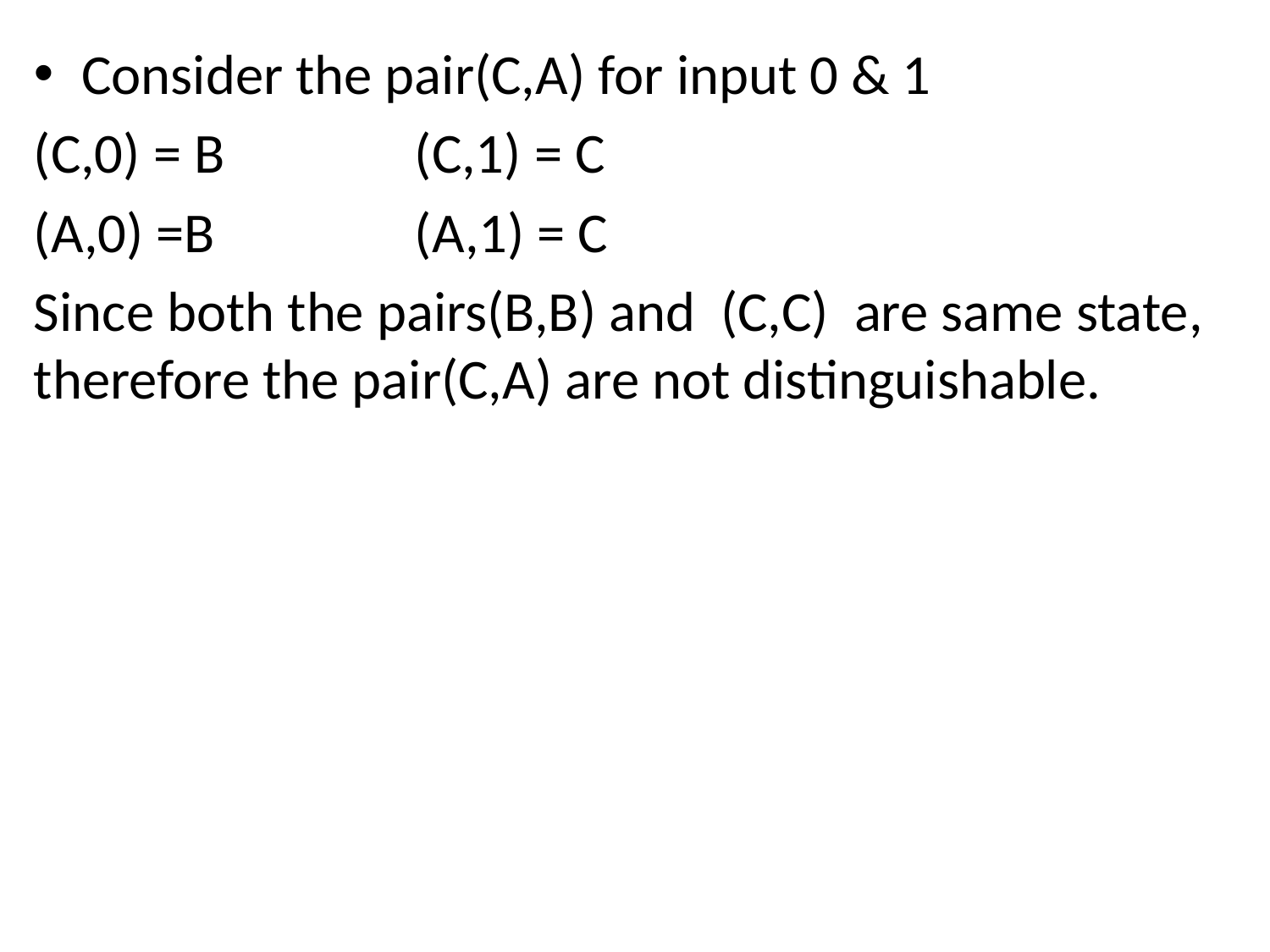

Consider the pair(C,A) for input 0 & 1
(C,0) = B		(C,1) = C
(A,0) =B		(A,1) = C
Since both the pairs(B,B) and  (C,C)  are same state, therefore the pair(C,A) are not distinguishable.